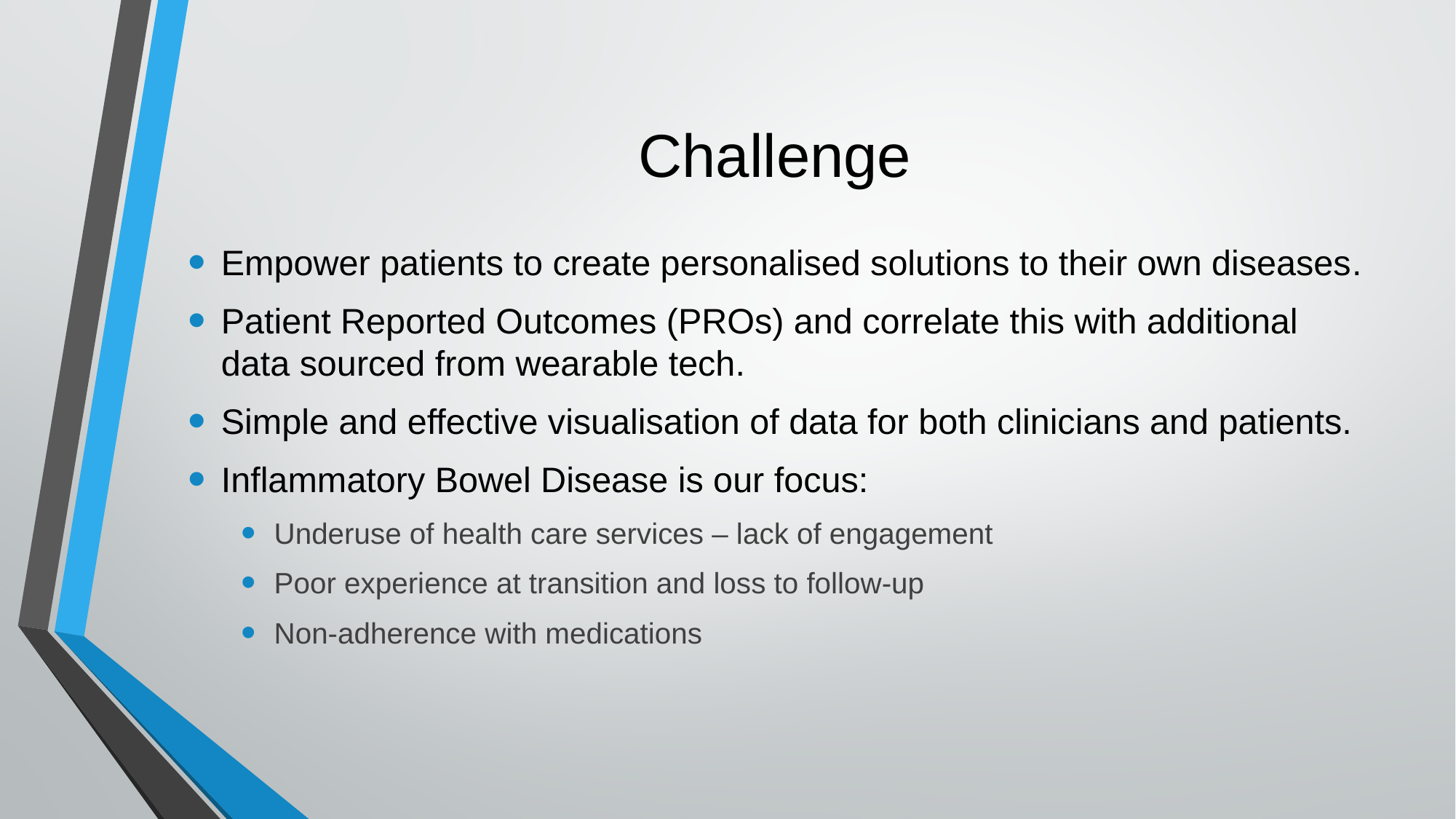

# Challenge
Empower patients to create personalised solutions to their own diseases.
Patient Reported Outcomes (PROs) and correlate this with additional data sourced from wearable tech.
Simple and effective visualisation of data for both clinicians and patients.
Inflammatory Bowel Disease is our focus:
Underuse of health care services – lack of engagement
Poor experience at transition and loss to follow-up
Non-adherence with medications